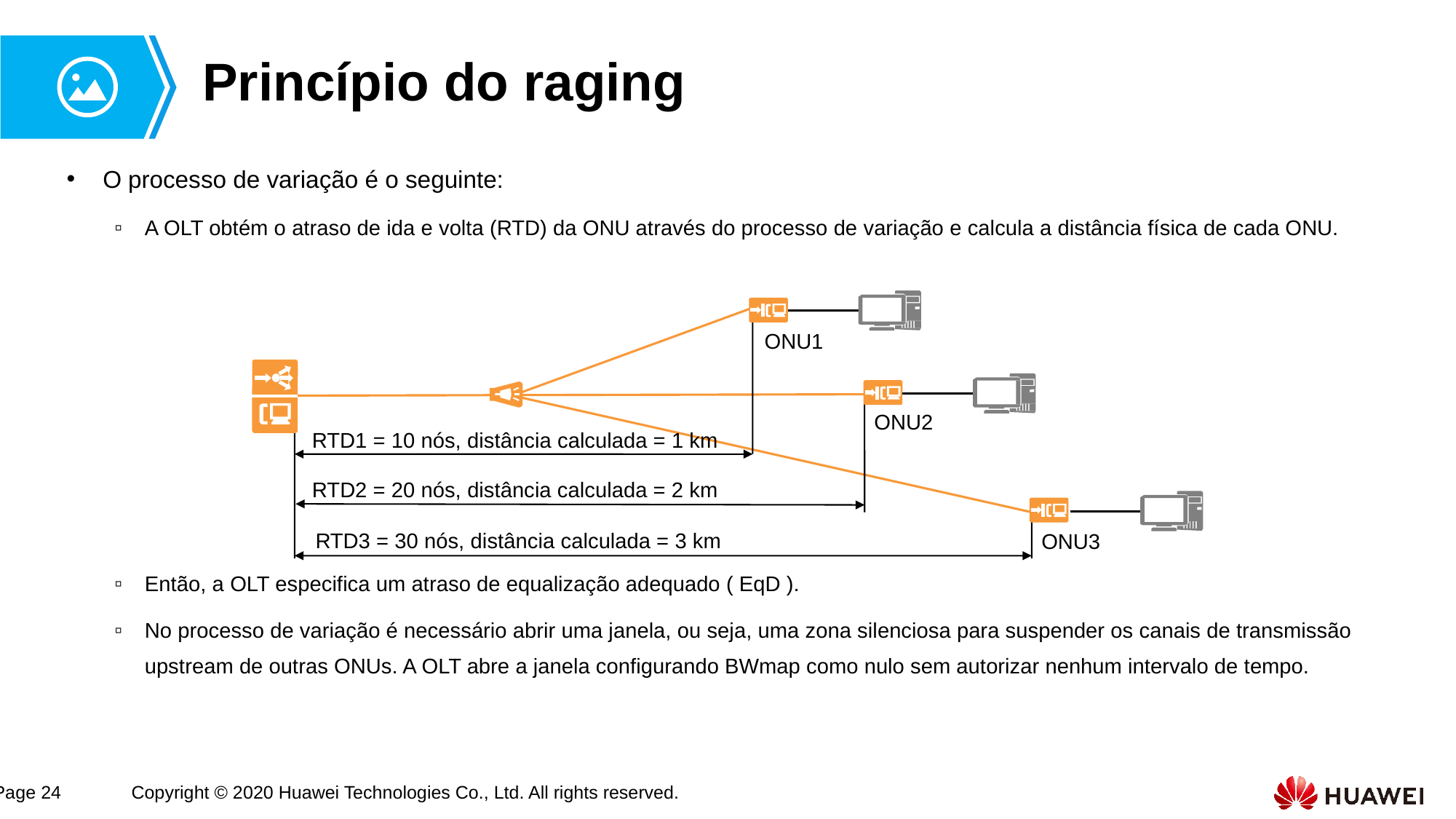

# Princípio do raging
O processo de variação é o seguinte:
A OLT obtém o atraso de ida e volta (RTD) da ONU através do processo de variação e calcula a distância física de cada ONU.

Então, a OLT especifica um atraso de equalização adequado ( EqD ).
No processo de variação é necessário abrir uma janela, ou seja, uma zona silenciosa para suspender os canais de transmissão upstream de outras ONUs. A OLT abre a janela configurando BWmap como nulo sem autorizar nenhum intervalo de tempo.

ONU1

ONU2
RTD1 = 10 nós, distância calculada = 1 km

RTD2 = 20 nós, distância calculada = 2 km

RTD3 = 30 nós, distância calculada = 3 km
ONU3